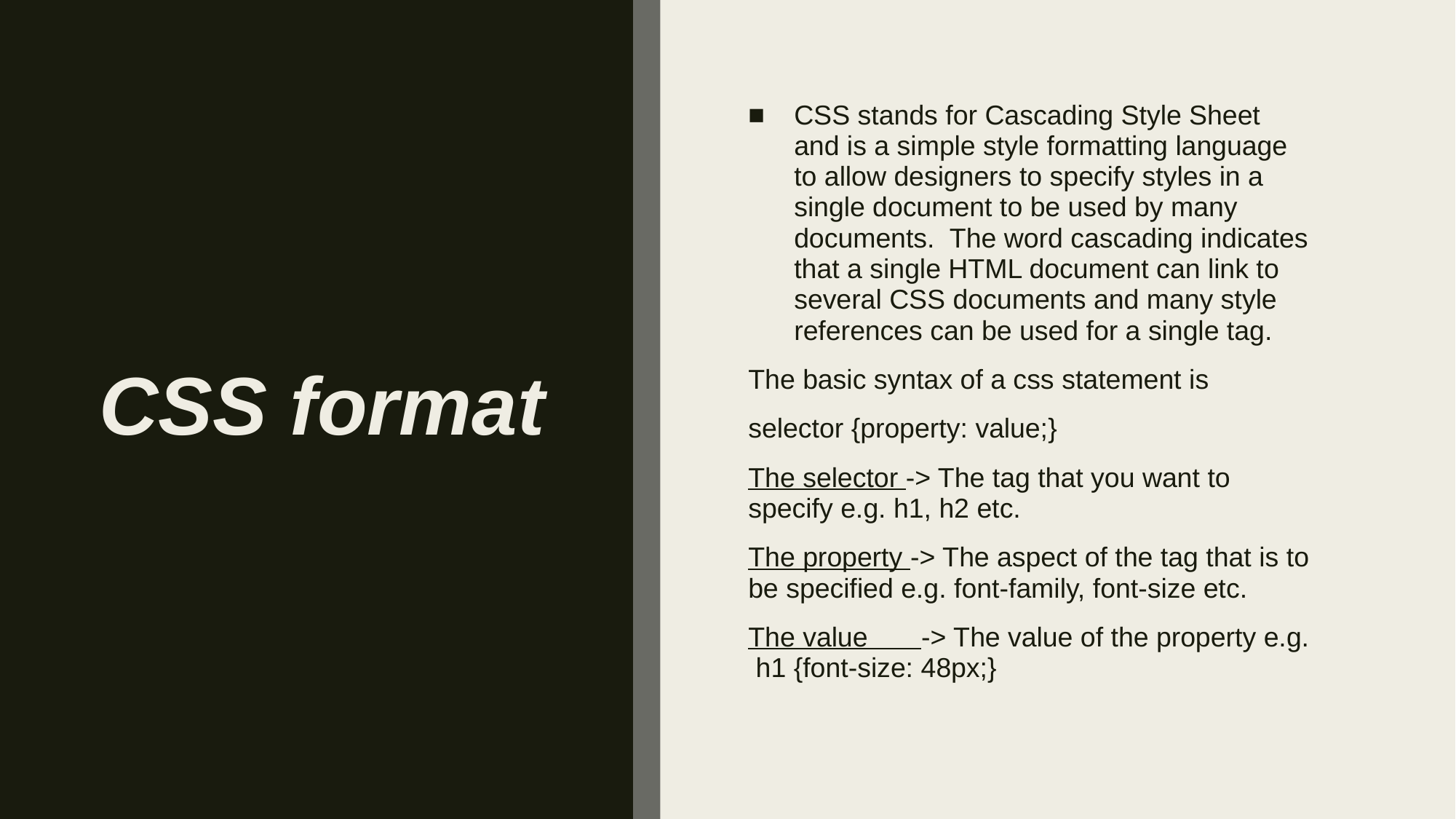

# CSS format
CSS stands for Cascading Style Sheet and is a simple style formatting language to allow designers to specify styles in a single document to be used by many documents.  The word cascading indicates that a single HTML document can link to several CSS documents and many style references can be used for a single tag.
The basic syntax of a css statement is
selector {property: value;}
The selector -> The tag that you want to specify e.g. h1, h2 etc.
The property -> The aspect of the tag that is to be specified e.g. font-family, font-size etc.
The value       -> The value of the property e.g.  h1 {font-size: 48px;}